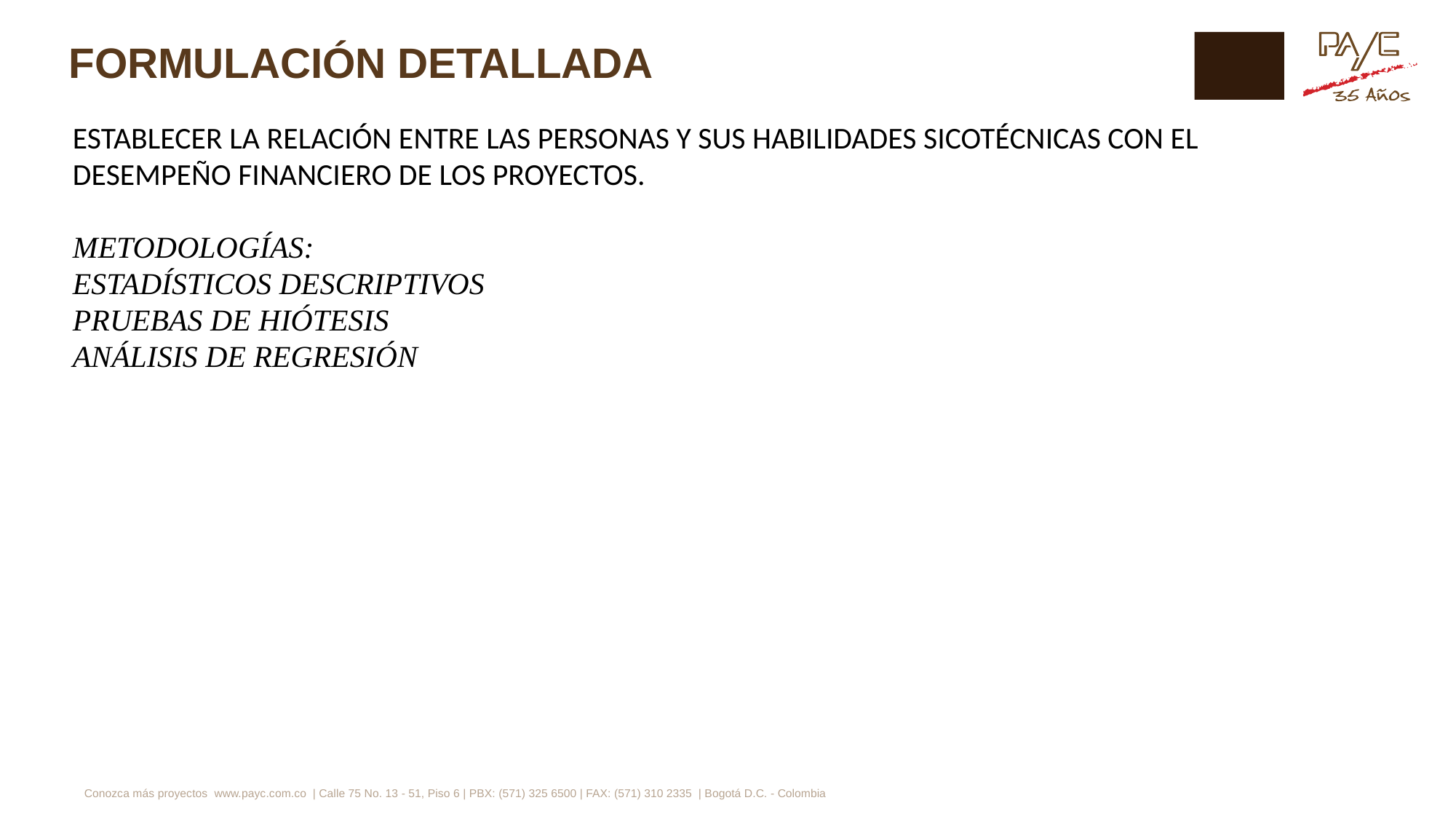

# FORMULACIÓN DETALLADA
ESTABLECER LA RELACIÓN ENTRE LAS PERSONAS Y SUS HABILIDADES SICOTÉCNICAS CON EL DESEMPEÑO FINANCIERO DE LOS PROYECTOS.

METODOLOGÍAS:
ESTADÍSTICOS DESCRIPTIVOS
PRUEBAS DE HIÓTESIS
ANÁLISIS DE REGRESIÓN